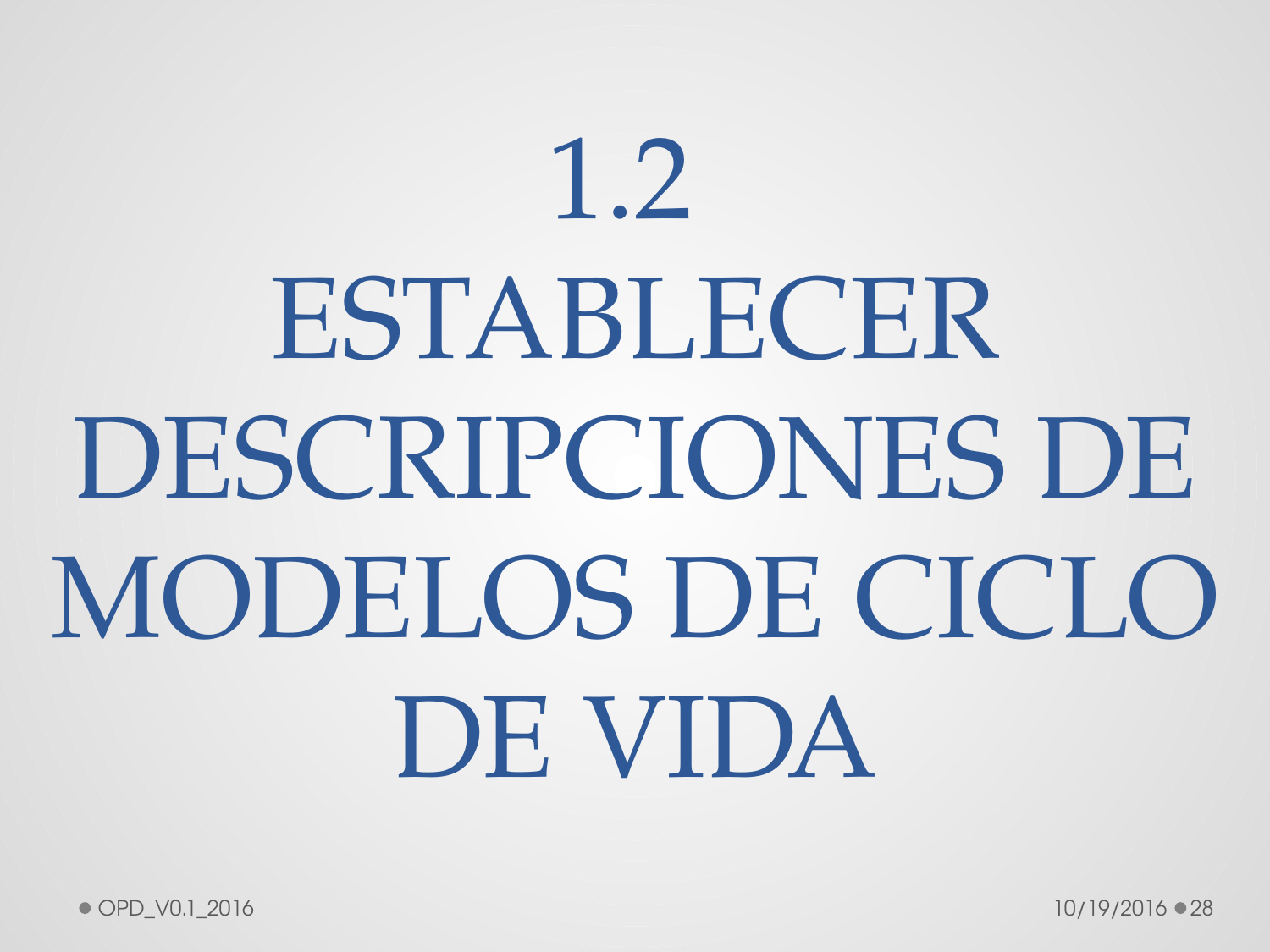

1.2
ESTABLECER DESCRIPCIONES DE MODELOS DE CICLO DE VIDA

OPD_V0.1_2016
10/19/2016
28